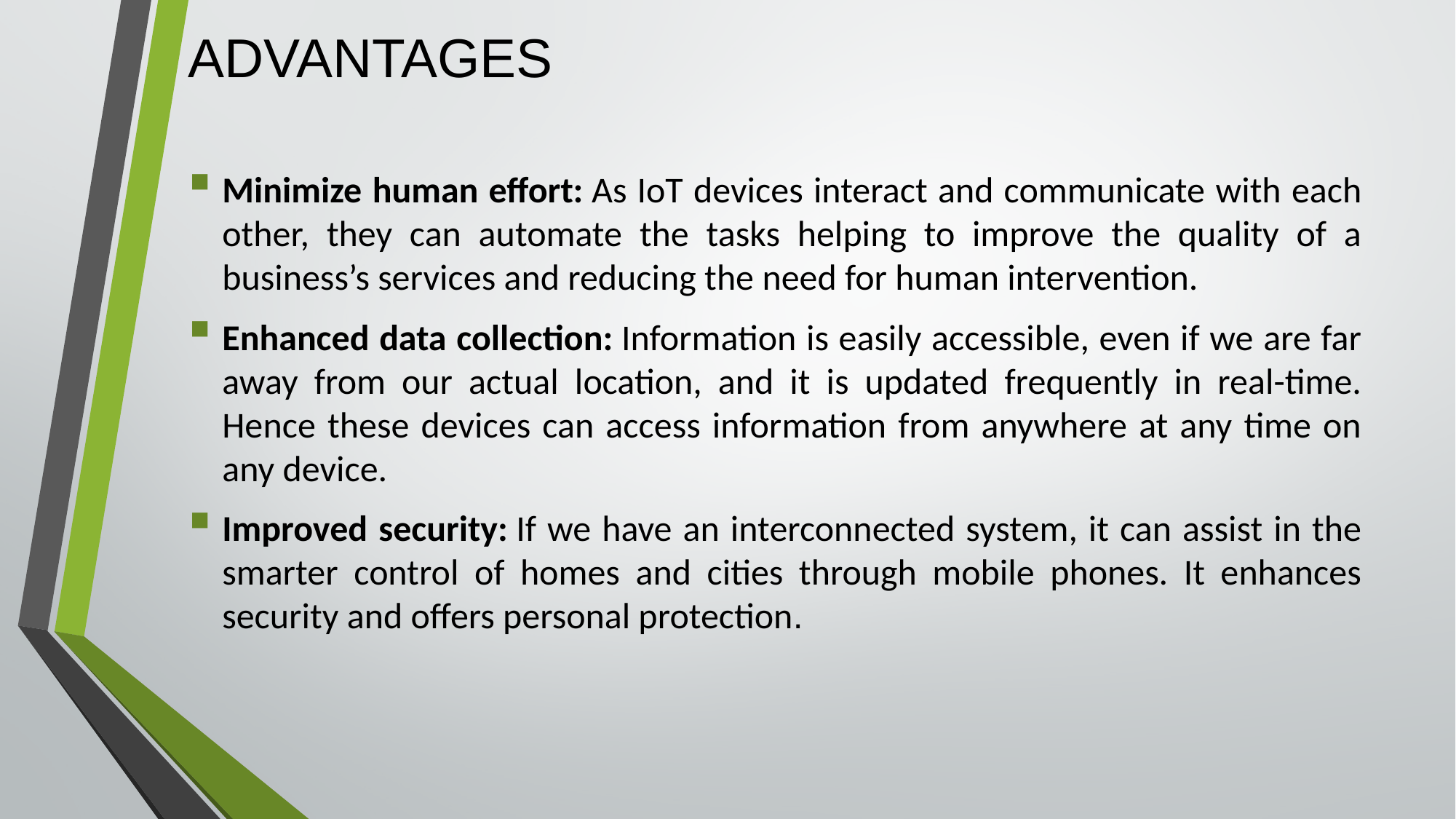

# ADVANTAGES
Minimize human effort: As IoT devices interact and communicate with each other, they can automate the tasks helping to improve the quality of a business’s services and reducing the need for human intervention.
Enhanced data collection: Information is easily accessible, even if we are far away from our actual location, and it is updated frequently in real-time. Hence these devices can access information from anywhere at any time on any device.
Improved security: If we have an interconnected system, it can assist in the smarter control of homes and cities through mobile phones. It enhances security and offers personal protection.